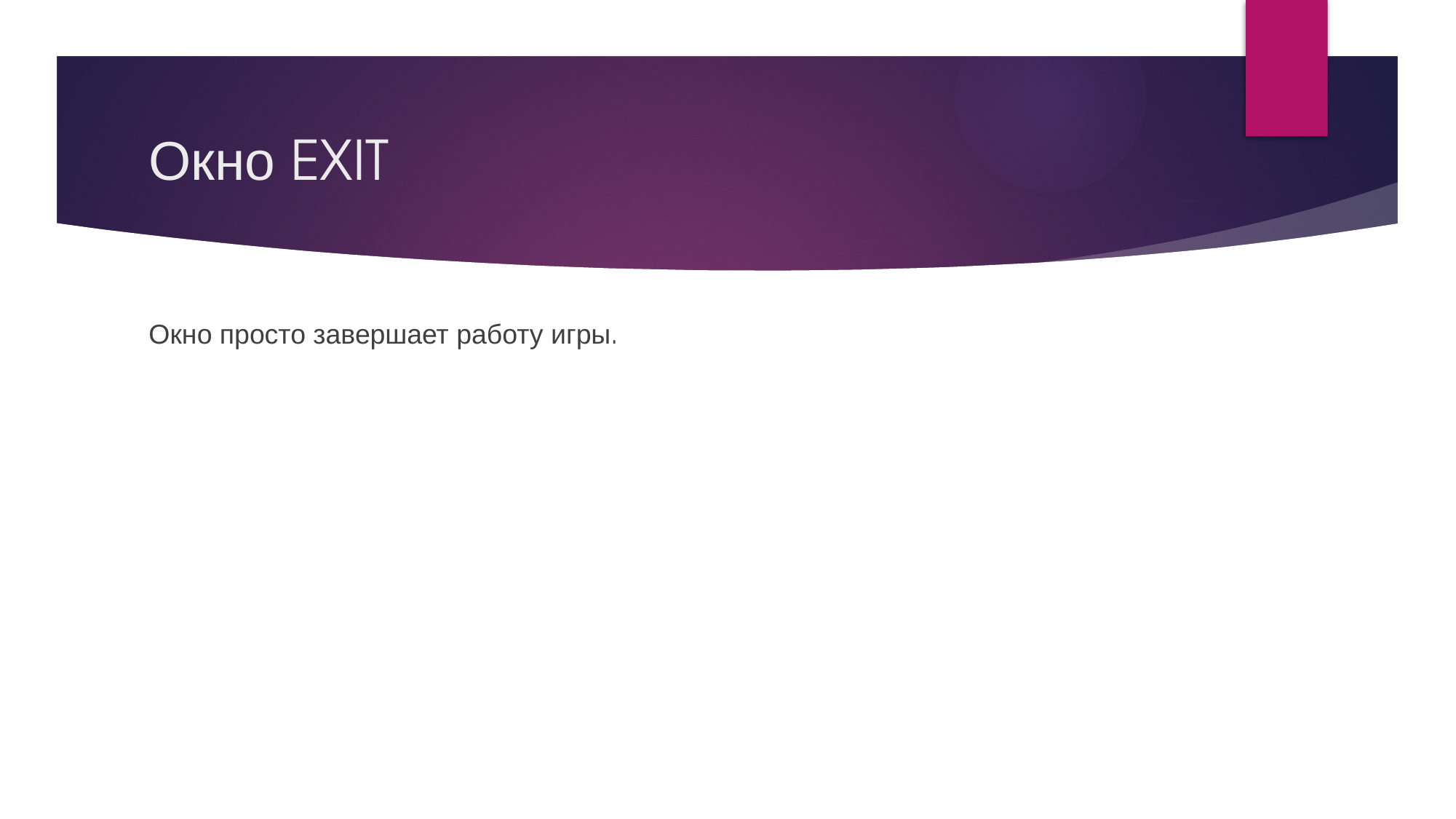

# Окно EXIT
Окно просто завершает работу игры.